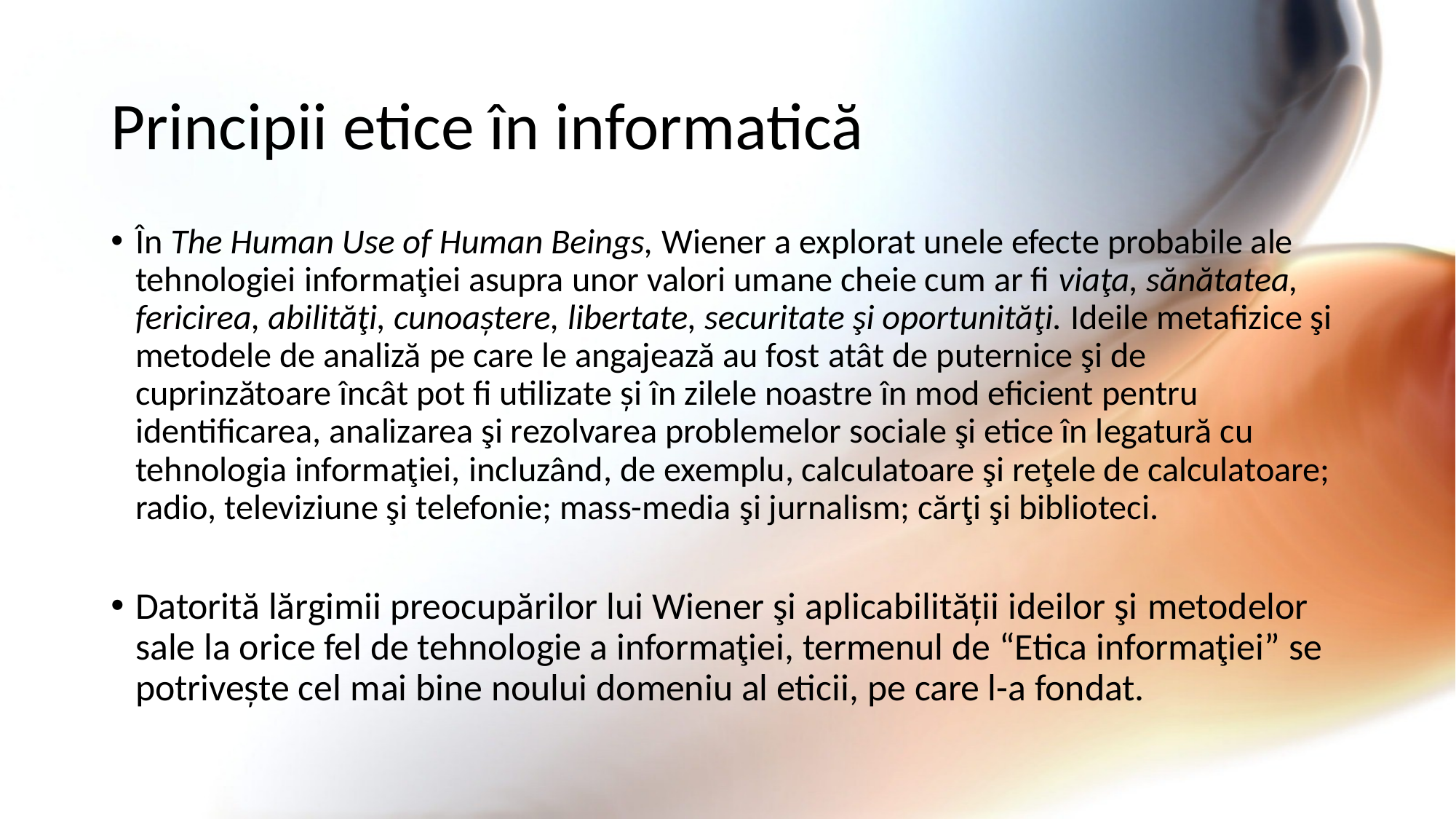

# Principii etice în informatică
În The Human Use of Human Beings, Wiener a explorat unele efecte probabile ale tehnologiei informaţiei asupra unor valori umane cheie cum ar fi viaţa, sănătatea, fericirea, abilităţi, cunoaștere, libertate, securitate şi oportunităţi. Ideile metafizice şi metodele de analiză pe care le angajează au fost atât de puternice şi de cuprinzătoare încât pot fi utilizate și în zilele noastre în mod eficient pentru identificarea, analizarea şi rezolvarea problemelor sociale şi etice în legatură cu tehnologia informaţiei, incluzând, de exemplu, calculatoare şi reţele de calculatoare; radio, televiziune şi telefonie; mass-media şi jurnalism; cărţi şi biblioteci.

Datorită lărgimii preocupărilor lui Wiener şi aplicabilității ideilor şi metodelor sale la orice fel de tehnologie a informaţiei, termenul de “Etica informaţiei” se potrivește cel mai bine noului domeniu al eticii, pe care l-a fondat.